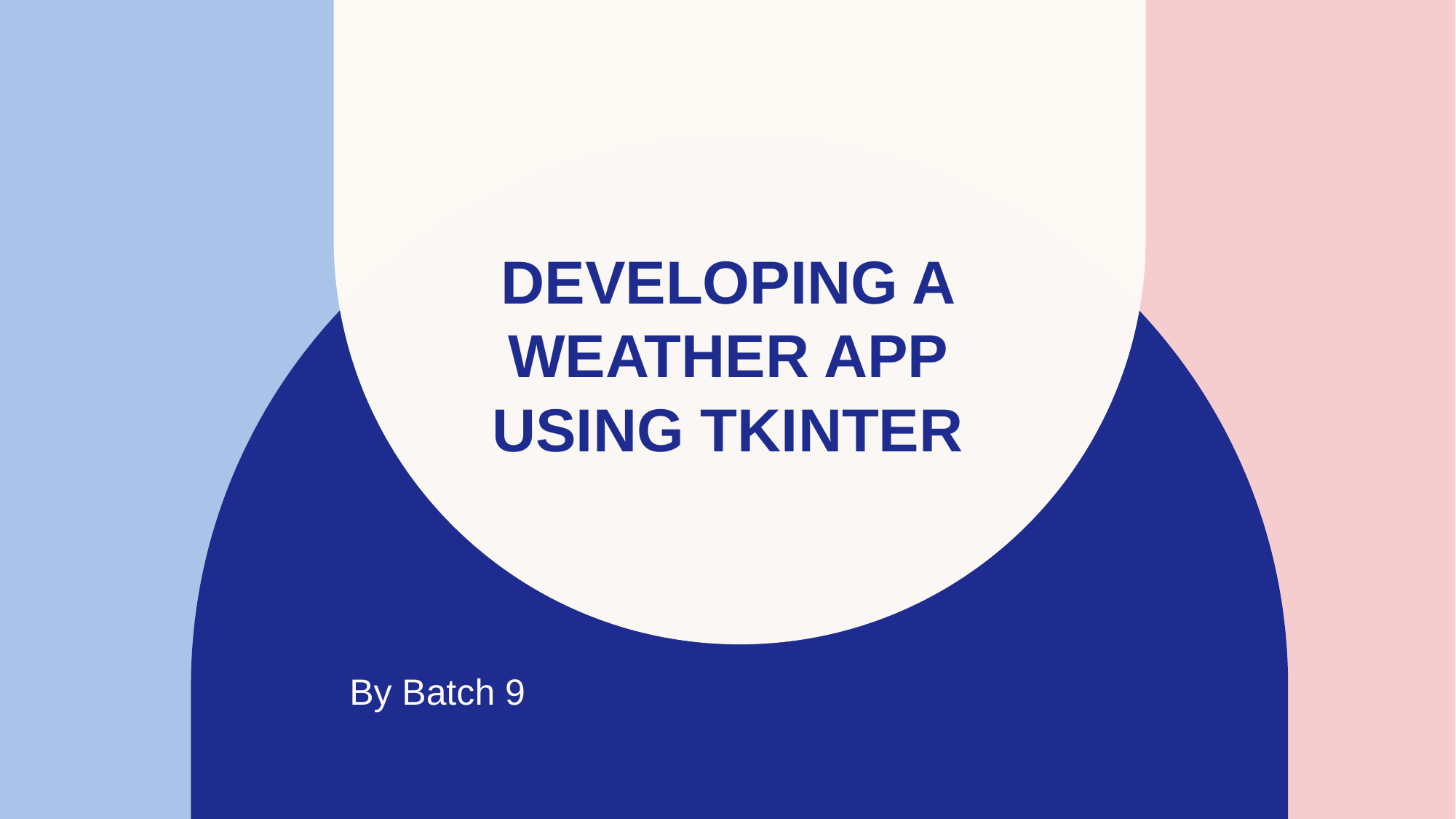

# Developing a Weather App using Tkinter
By Batch 9